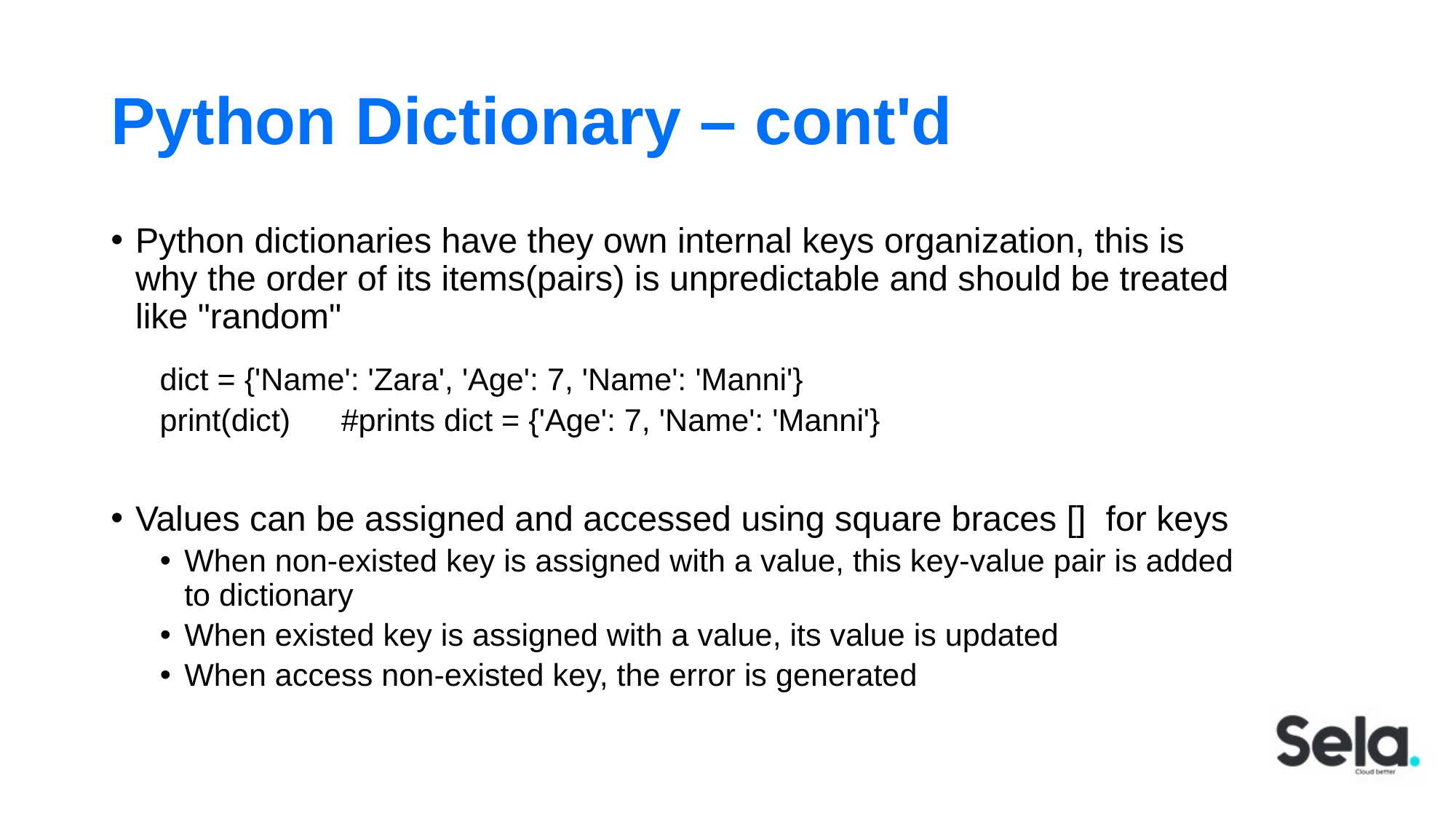

# Python Dictionary – cont'd
Python dictionaries have they own internal keys organization, this is why the order of its items(pairs) is unpredictable and should be treated like "random"

dict = {'Name': 'Zara', 'Age': 7, 'Name': 'Manni'}
print(dict)		#prints dict = {'Age': 7, 'Name': 'Manni'}

Values can be assigned and accessed using square braces []  for keys
When non-existed key is assigned with a value, this key-value pair is added to dictionary
When existed key is assigned with a value, its value is updated
When access non-existed key, the error is generated